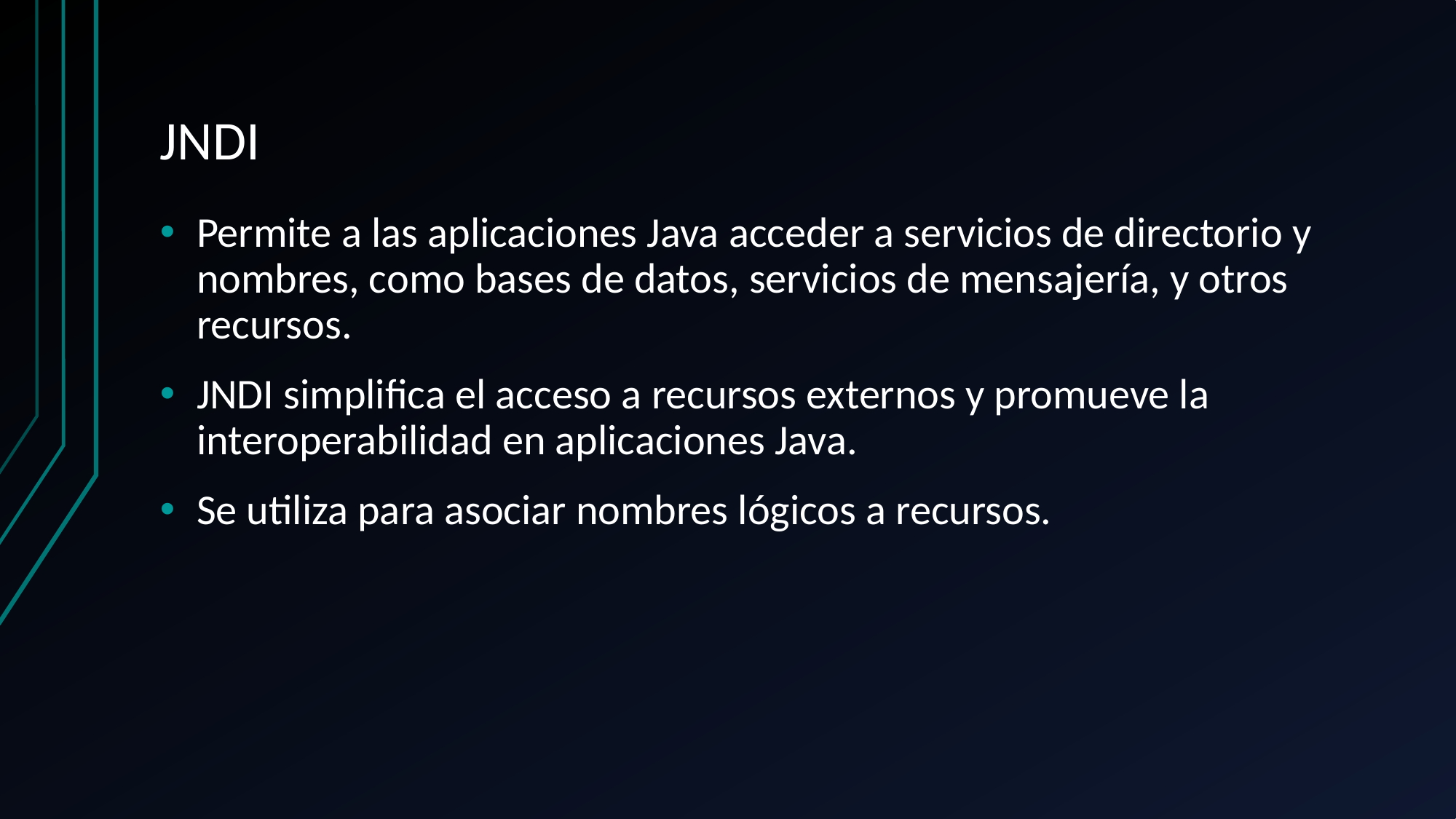

# JNDI
Permite a las aplicaciones Java acceder a servicios de directorio y nombres, como bases de datos, servicios de mensajería, y otros recursos.
JNDI simplifica el acceso a recursos externos y promueve la interoperabilidad en aplicaciones Java.
Se utiliza para asociar nombres lógicos a recursos.